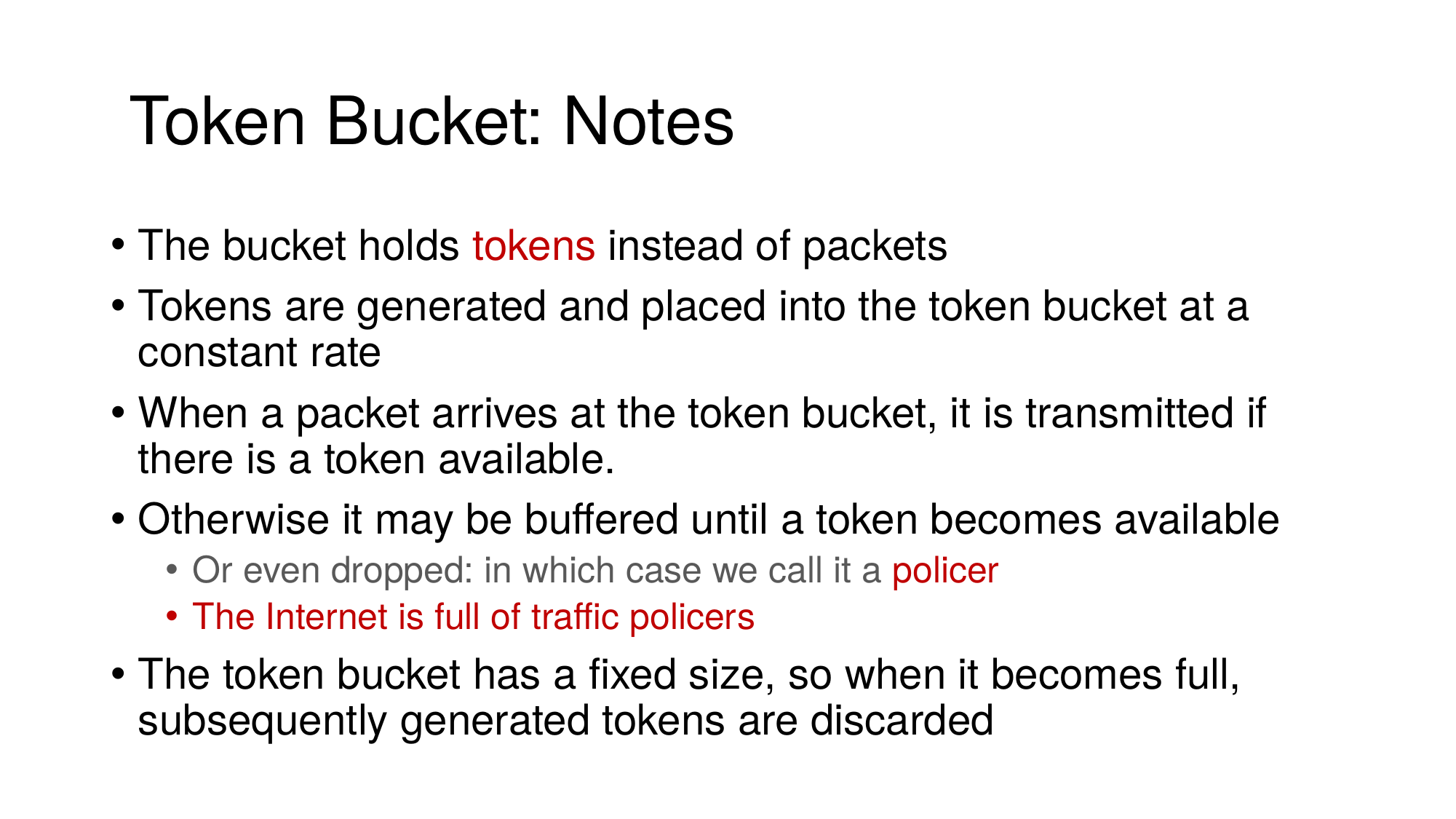

# Token Bucket: Notes
The bucket holds tokens instead of packets
Tokens are generated and placed into the token bucket at a constant rate
When a packet arrives at the token bucket, it is transmitted if there is a token available.
Otherwise it may be buffered until a token becomes available
Or even dropped: in which case we call it a policer
The Internet is full of traffic policers
The token bucket has a fixed size, so when it becomes full, subsequently generated tokens are discarded